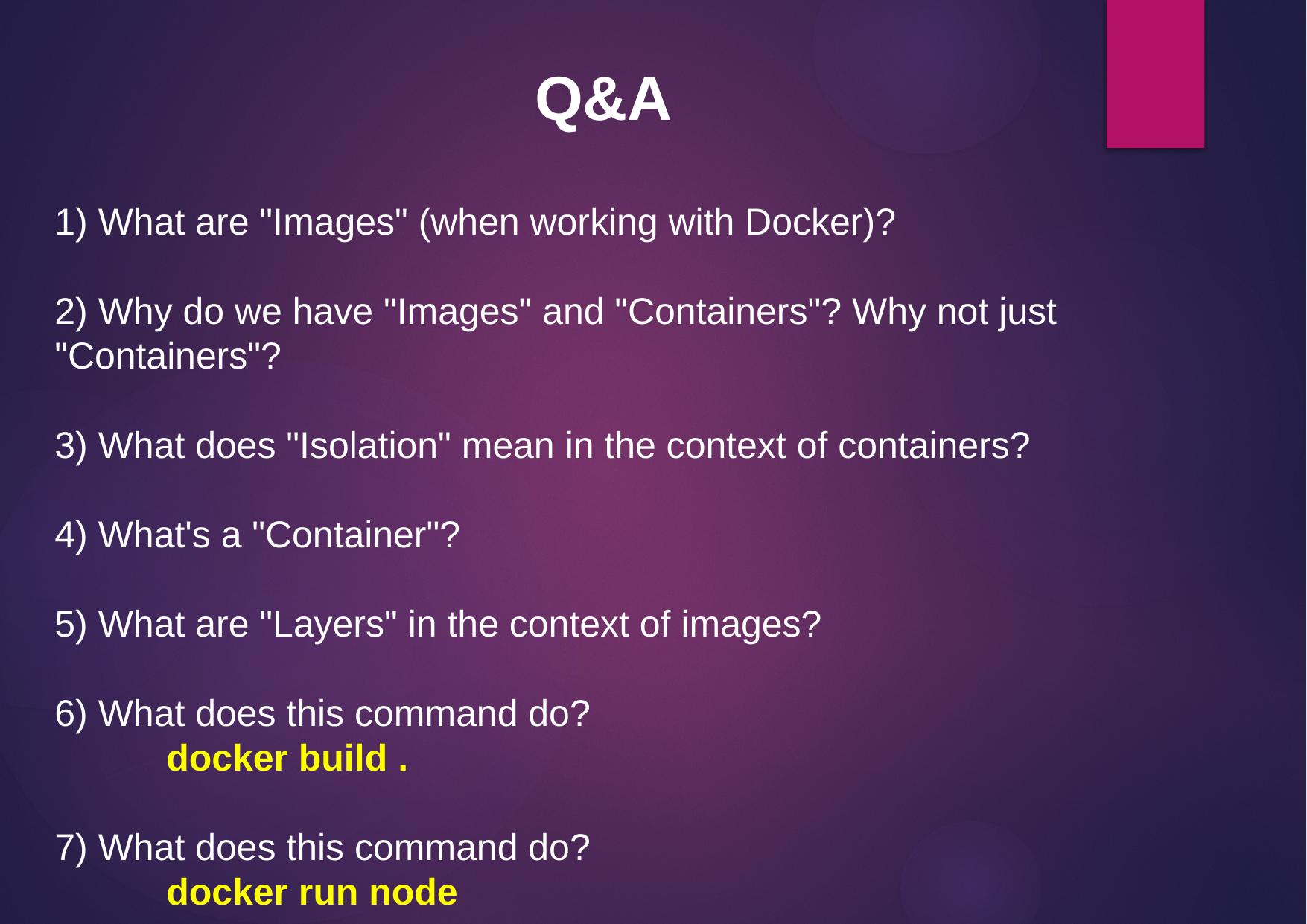

Q&A
# 1) What are "Images" (when working with Docker)? 2) Why do we have "Images" and "Containers"? Why not just "Containers"? 3) What does "Isolation" mean in the context of containers? 4) What's a "Container"? 5) What are "Layers" in the context of images? 6) What does this command do? docker build . 7) What does this command do? docker run node